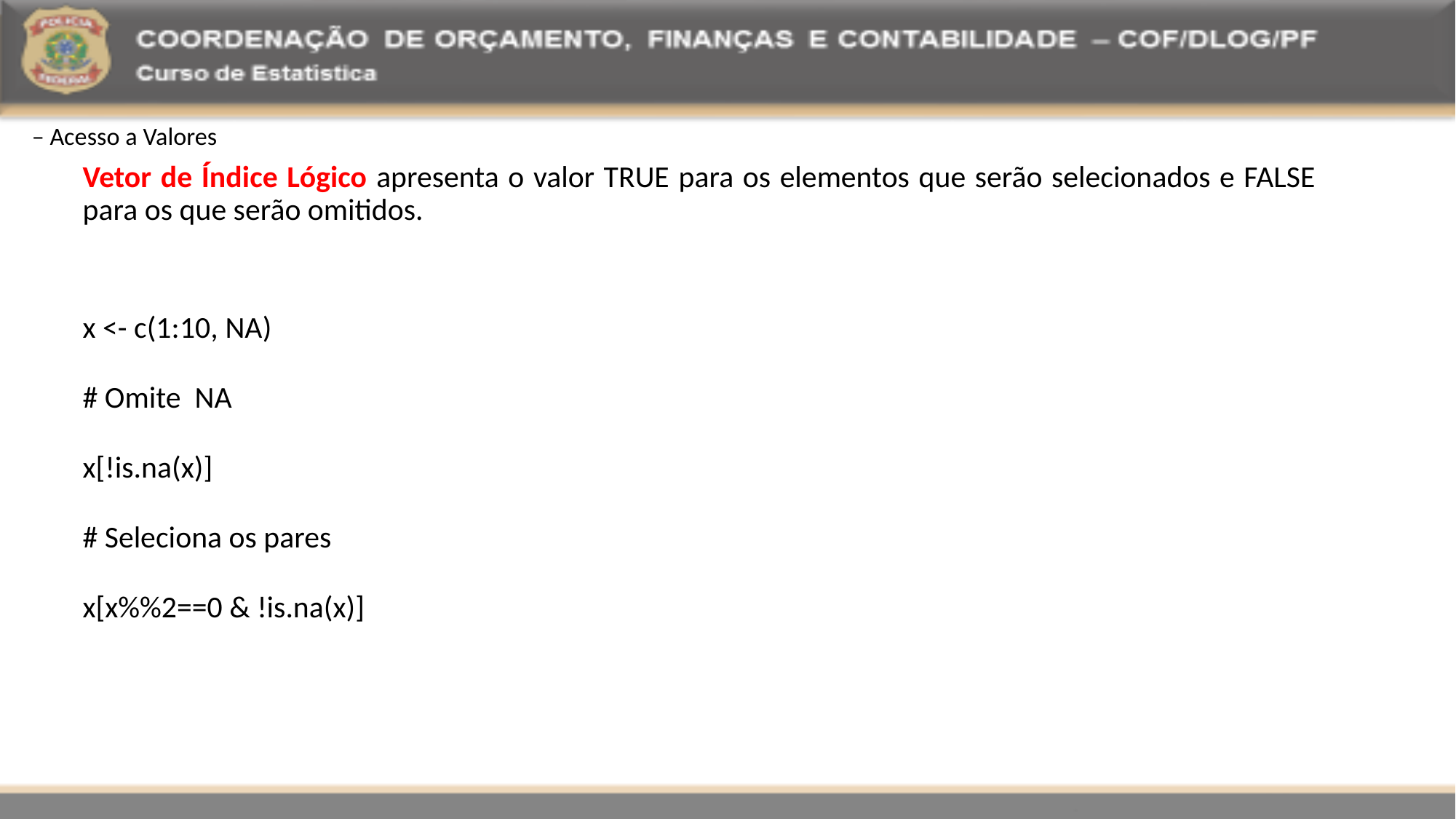

– Acesso a Valores
Vetor de Índice Lógico apresenta o valor TRUE para os elementos que serão selecionados e FALSE para os que serão omitidos.

x <- c(1:10, NA)
# Omite  NA
x[!is.na(x)]
# Seleciona os pares
x[x%%2==0 & !is.na(x)]